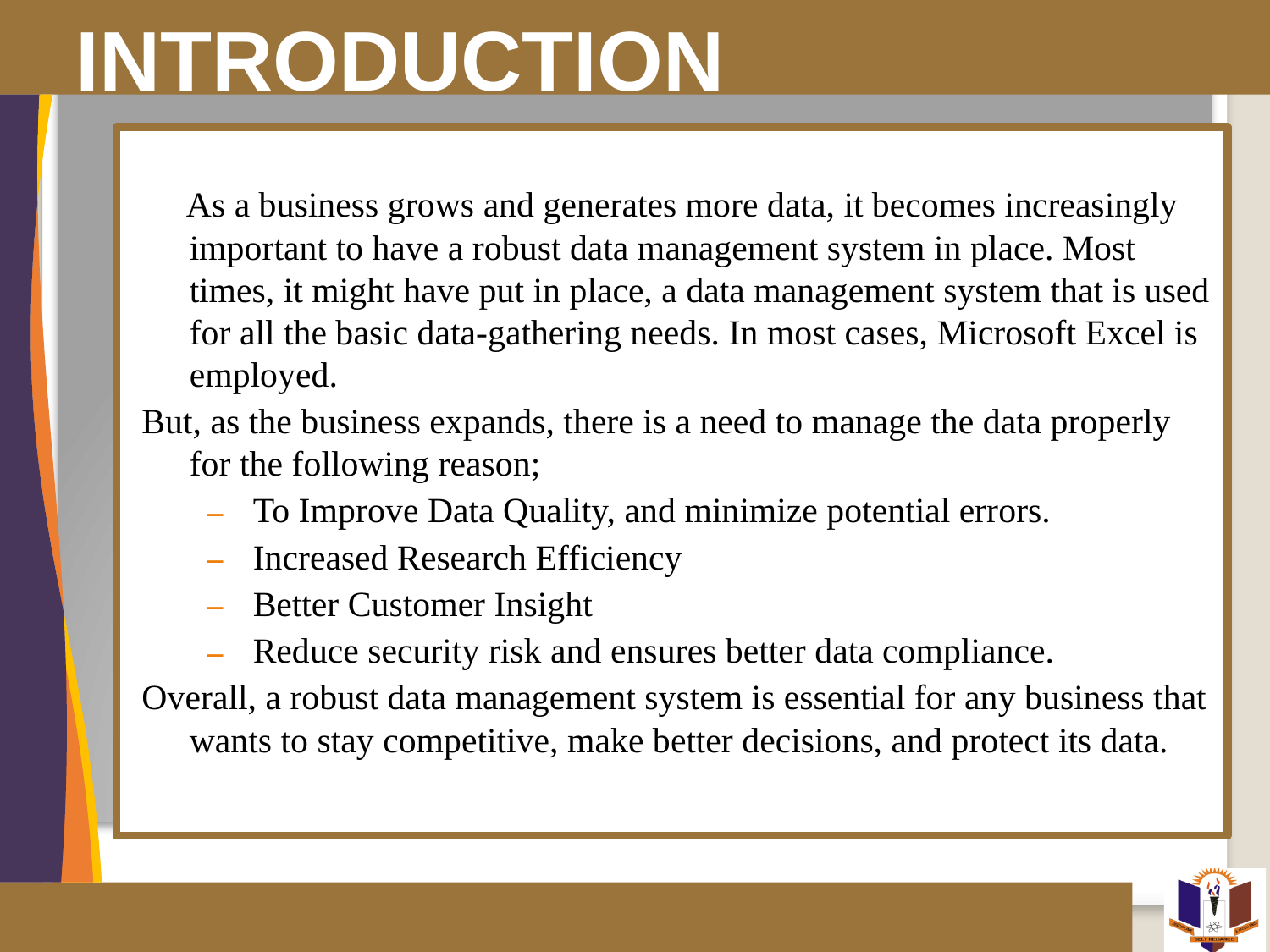

INTRODUCTION

     As a business grows and generates more data, it becomes increasingly important to have a robust data management system in place. Most times, it might have put in place, a data management system that is used for all the basic data-gathering needs. In most cases, Microsoft Excel is employed.
But, as the business expands, there is a need to manage the data properly for the following reason;
To Improve Data Quality, and minimize potential errors.
Increased Research Efficiency
Better Customer Insight
Reduce security risk and ensures better data compliance.
Overall, a robust data management system is essential for any business that wants to stay competitive, make better decisions, and protect its data.